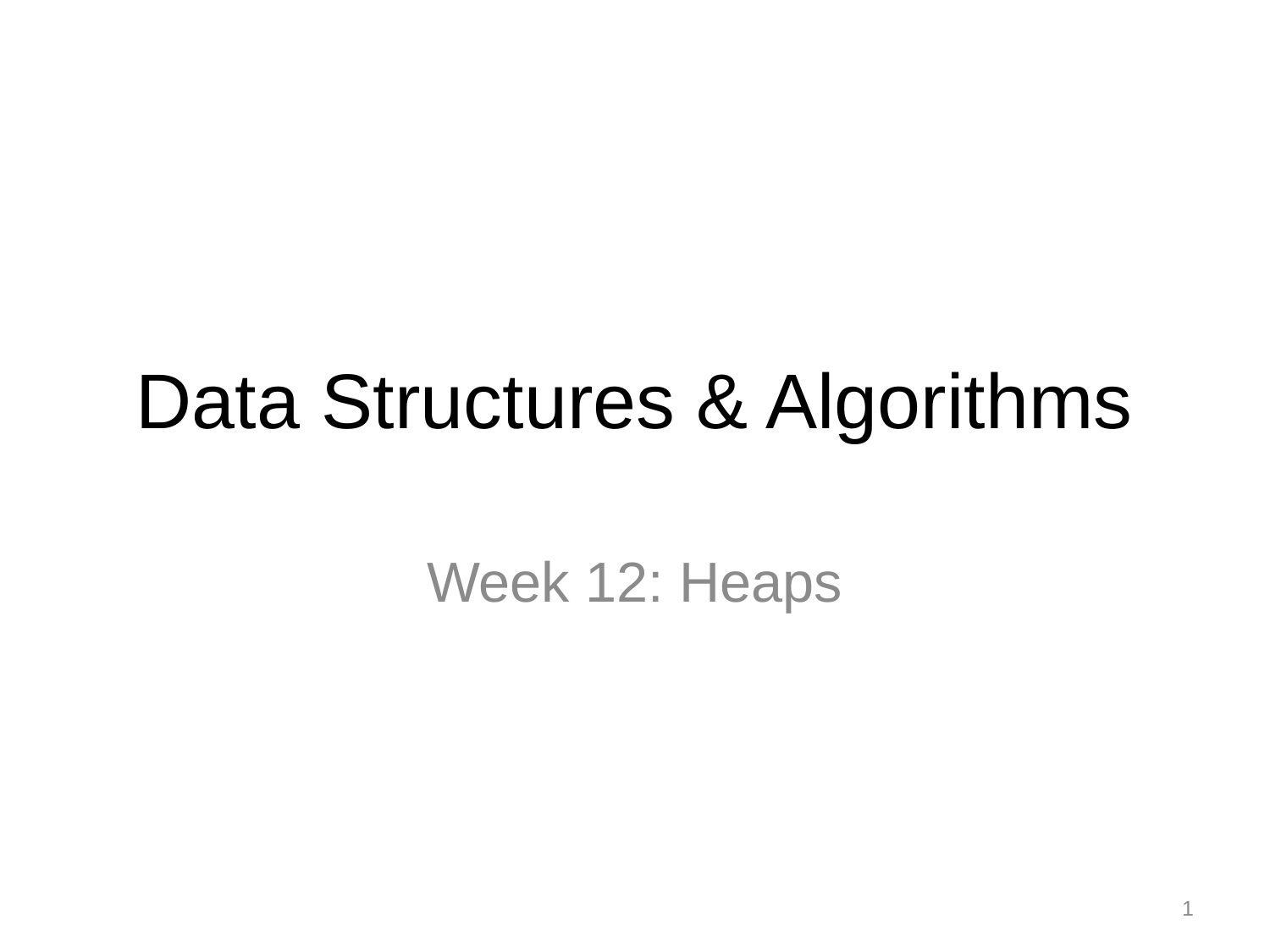

# Data Structures & Algorithms
Week 12: Heaps
1